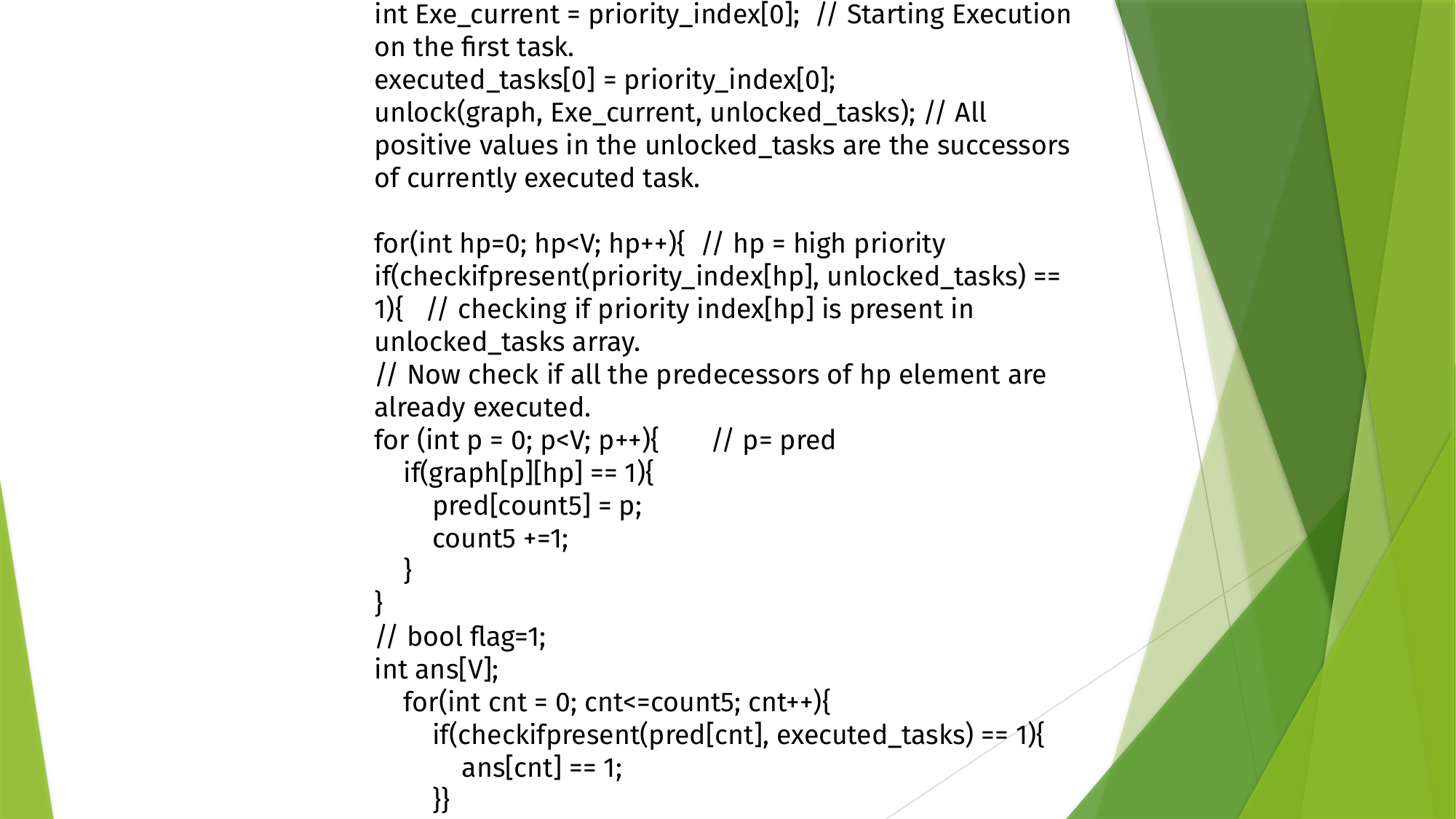

int Exe_current = priority_index[0];  // Starting Execution on the first task.
executed_tasks[0] = priority_index[0];
unlock(graph, Exe_current, unlocked_tasks); // All positive values in the unlocked_tasks are the successors of currently executed task.

for(int hp=0; hp<V; hp++){  // hp = high priority
if(checkifpresent(priority_index[hp], unlocked_tasks) == 1){   // checking if priority index[hp] is present in unlocked_tasks array.
// Now check if all the predecessors of hp element are already executed.
for (int p = 0; p<V; p++){       // p= pred
    if(graph[p][hp] == 1){
        pred[count5] = p;
        count5 +=1;
    }
}
// bool flag=1;
int ans[V];
    for(int cnt = 0; cnt<=count5; cnt++){
        if(checkifpresent(pred[cnt], executed_tasks) == 1){
            ans[cnt] == 1;
        }}